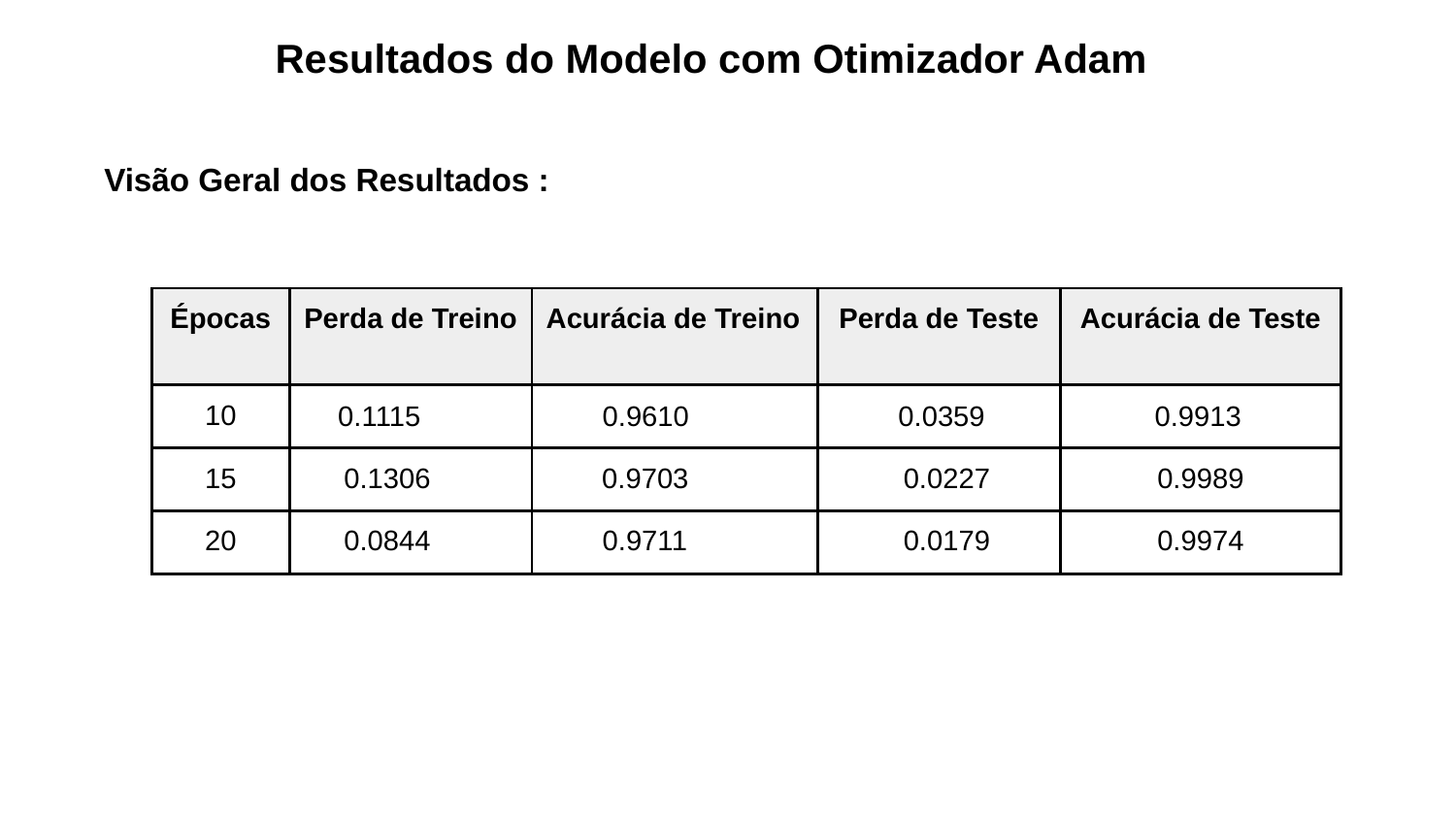

Resultados do Modelo com Otimizador Adam
Visão Geral dos Resultados :
| Épocas | Perda de Treino | Acurácia de Treino | Perda de Teste | Acurácia de Teste |
| --- | --- | --- | --- | --- |
| 10 | 0.1115 | 0.9610 | 0.0359 | 0.9913 |
| 15 | 0.1306 | 0.9703 | 0.0227 | 0.9989 |
| 20 | 0.0844 | 0.9711 | 0.0179 | 0.9974 |